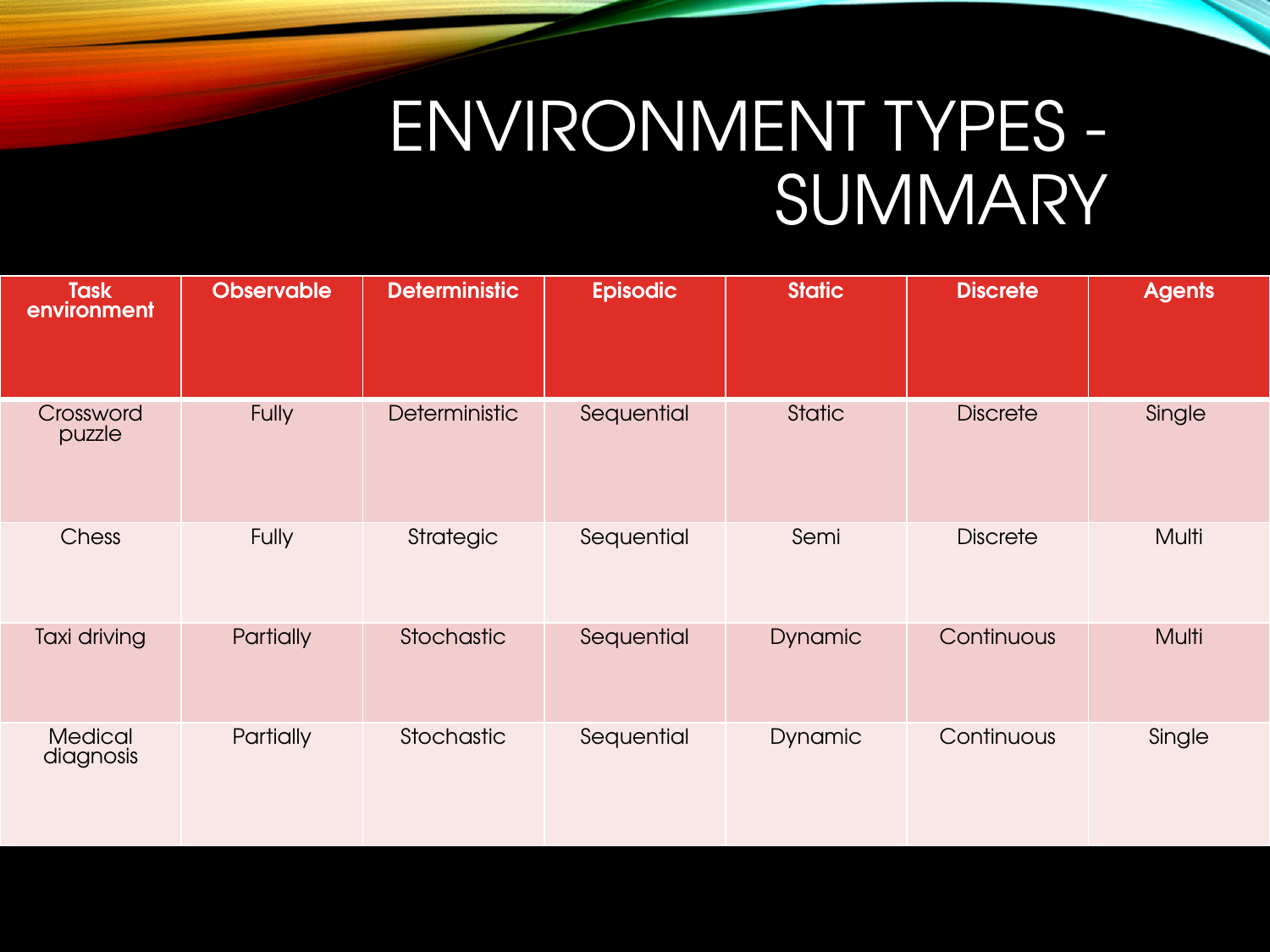

# Environment types - summary
| Task environment | Observable | Deterministic | Episodic | Static | Discrete | Agents |
| --- | --- | --- | --- | --- | --- | --- |
| Crossword puzzle | Fully | Deterministic | Sequential | Static | Discrete | Single |
| Chess | Fully | Strategic | Sequential | Semi | Discrete | Multi |
| Taxi driving | Partially | Stochastic | Sequential | Dynamic | Continuous | Multi |
| Medical diagnosis | Partially | Stochastic | Sequential | Dynamic | Continuous | Single |